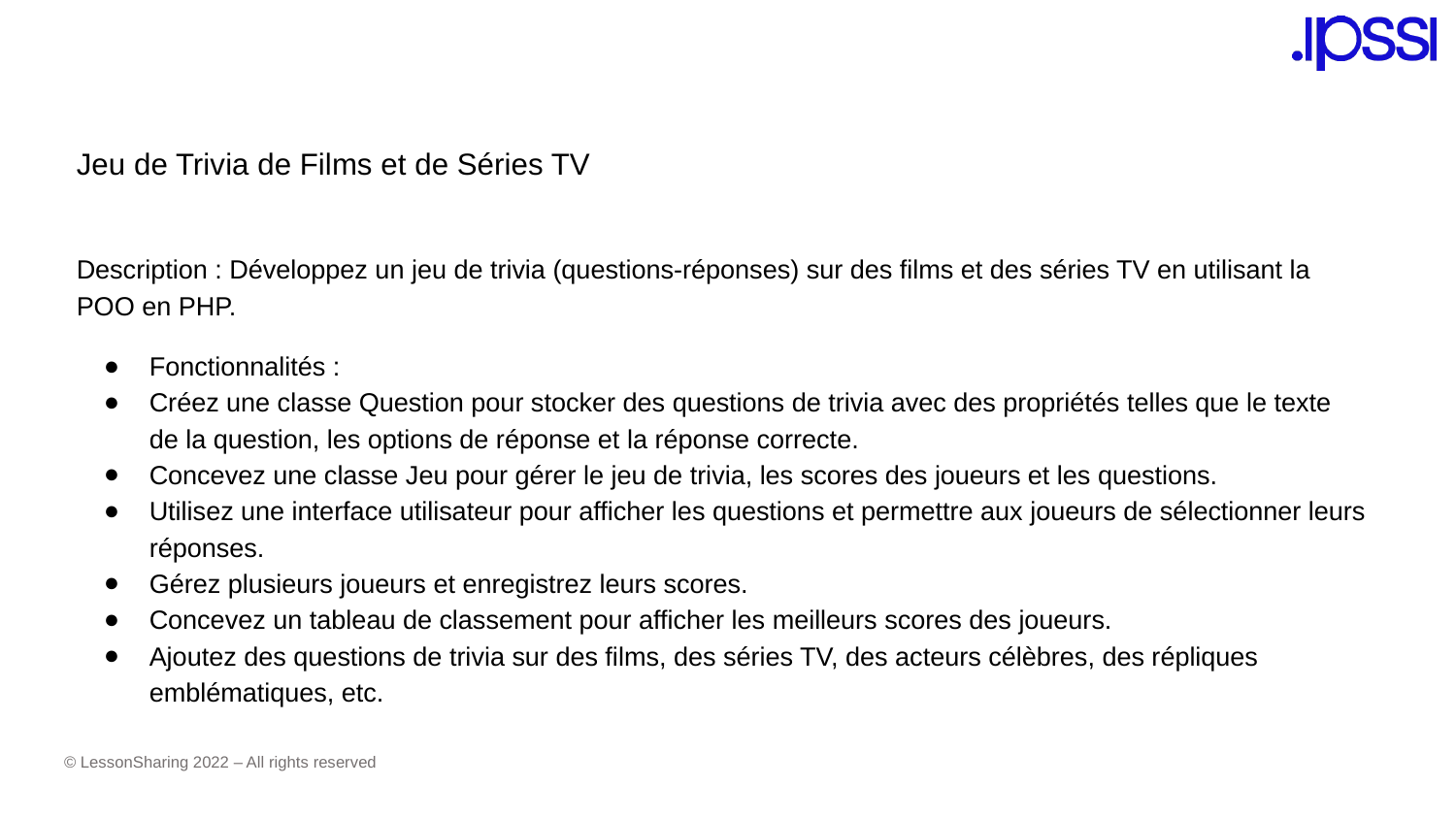

Jeu de Trivia de Films et de Séries TV
Description : Développez un jeu de trivia (questions-réponses) sur des films et des séries TV en utilisant la POO en PHP.
Fonctionnalités :
Créez une classe Question pour stocker des questions de trivia avec des propriétés telles que le texte de la question, les options de réponse et la réponse correcte.
Concevez une classe Jeu pour gérer le jeu de trivia, les scores des joueurs et les questions.
Utilisez une interface utilisateur pour afficher les questions et permettre aux joueurs de sélectionner leurs réponses.
Gérez plusieurs joueurs et enregistrez leurs scores.
Concevez un tableau de classement pour afficher les meilleurs scores des joueurs.
Ajoutez des questions de trivia sur des films, des séries TV, des acteurs célèbres, des répliques emblématiques, etc.